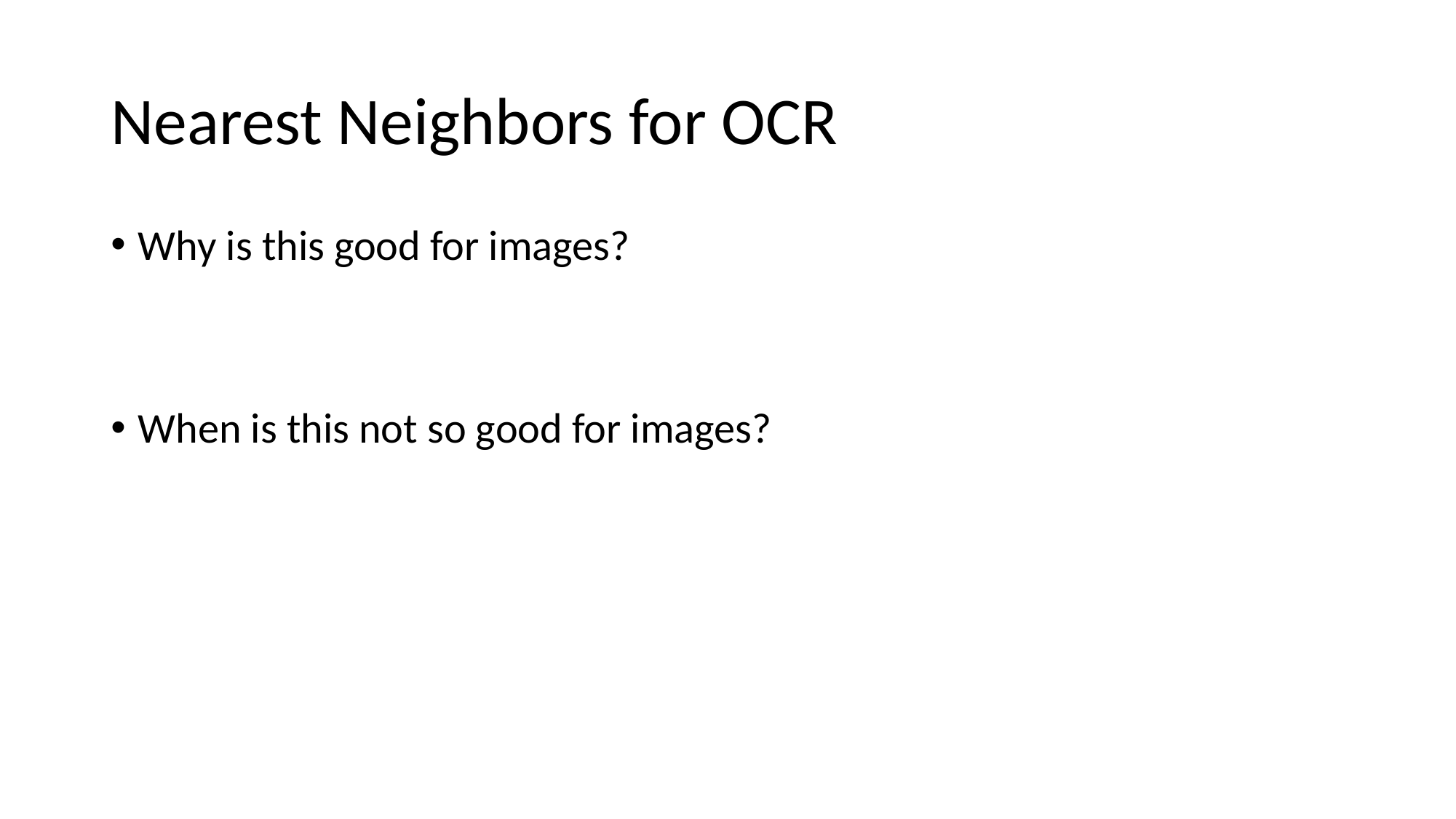

# Nearest Neighbors for OCR
Why is this good for images?

When is this not so good for images?